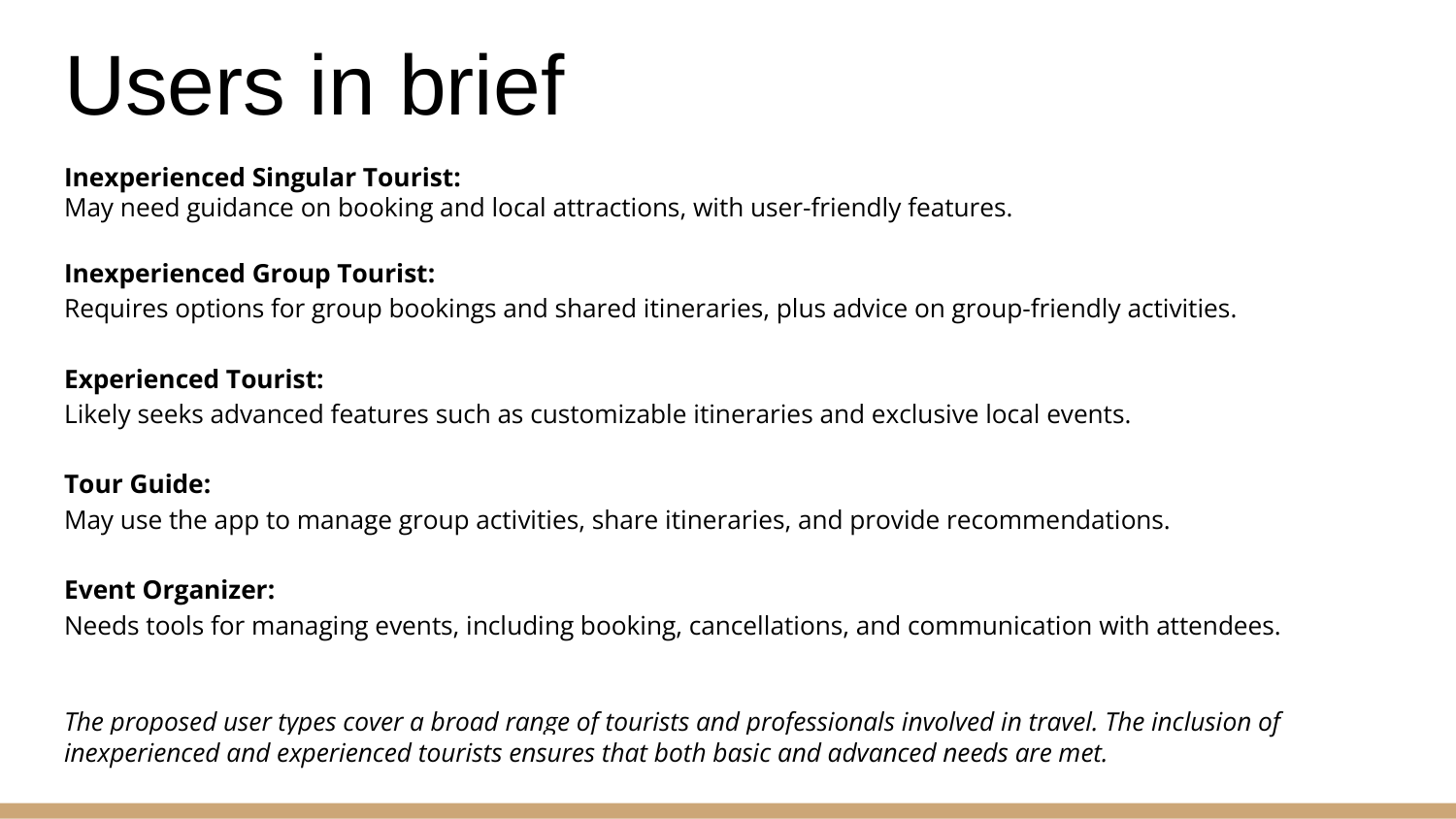

# Users in brief
Inexperienced Singular Tourist:
May need guidance on booking and local attractions, with user-friendly features.

Inexperienced Group Tourist:
Requires options for group bookings and shared itineraries, plus advice on group-friendly activities.

Experienced Tourist:
Likely seeks advanced features such as customizable itineraries and exclusive local events.

Tour Guide:
May use the app to manage group activities, share itineraries, and provide recommendations.

Event Organizer:
Needs tools for managing events, including booking, cancellations, and communication with attendees.

The proposed user types cover a broad range of tourists and professionals involved in travel. The inclusion of inexperienced and experienced tourists ensures that both basic and advanced needs are met.